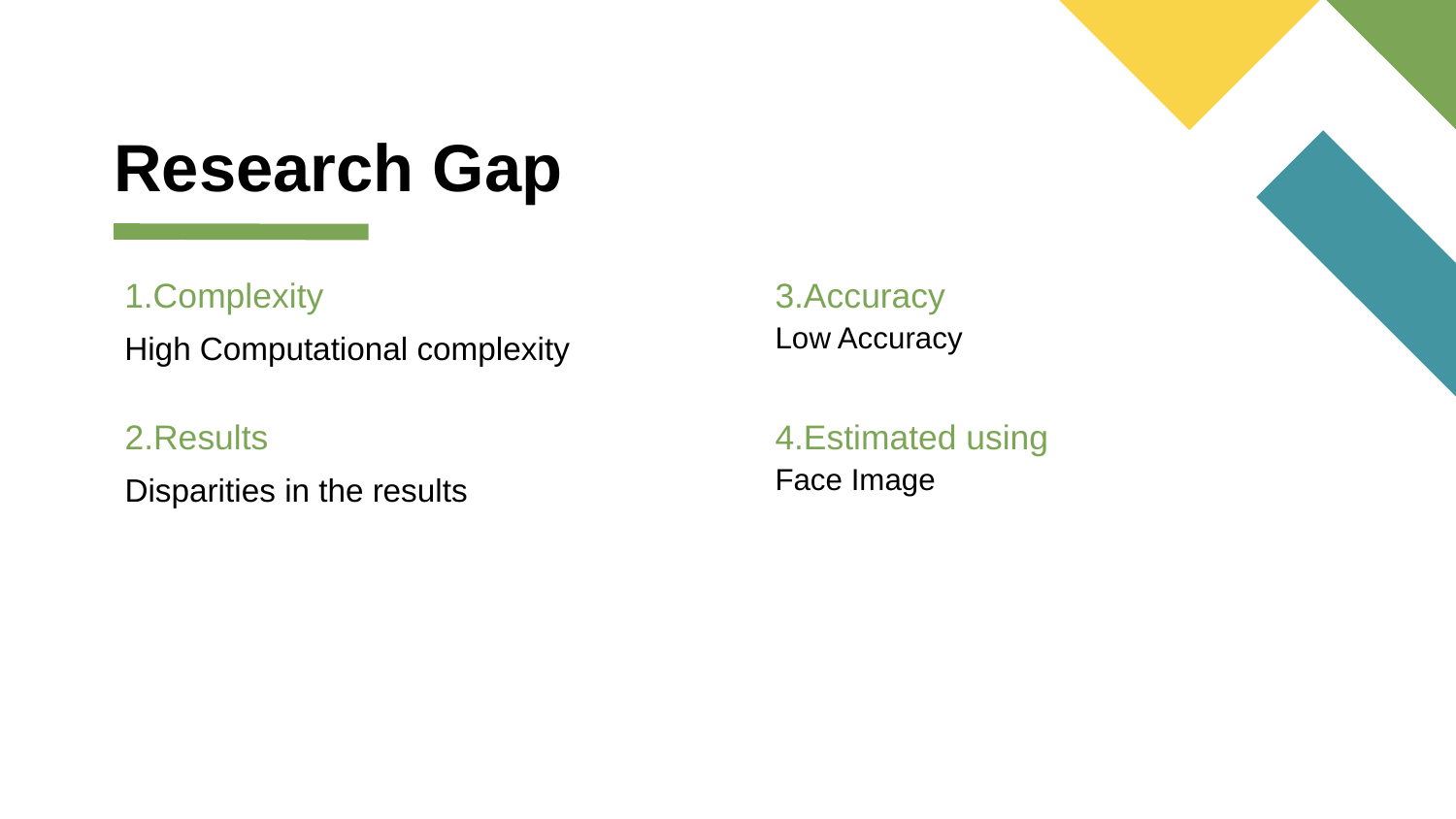

# Research Gap
1.Complexity
3.Accuracy
High Computational complexity
Low Accuracy
2.Results
4.Estimated using
Disparities in the results
Face Image